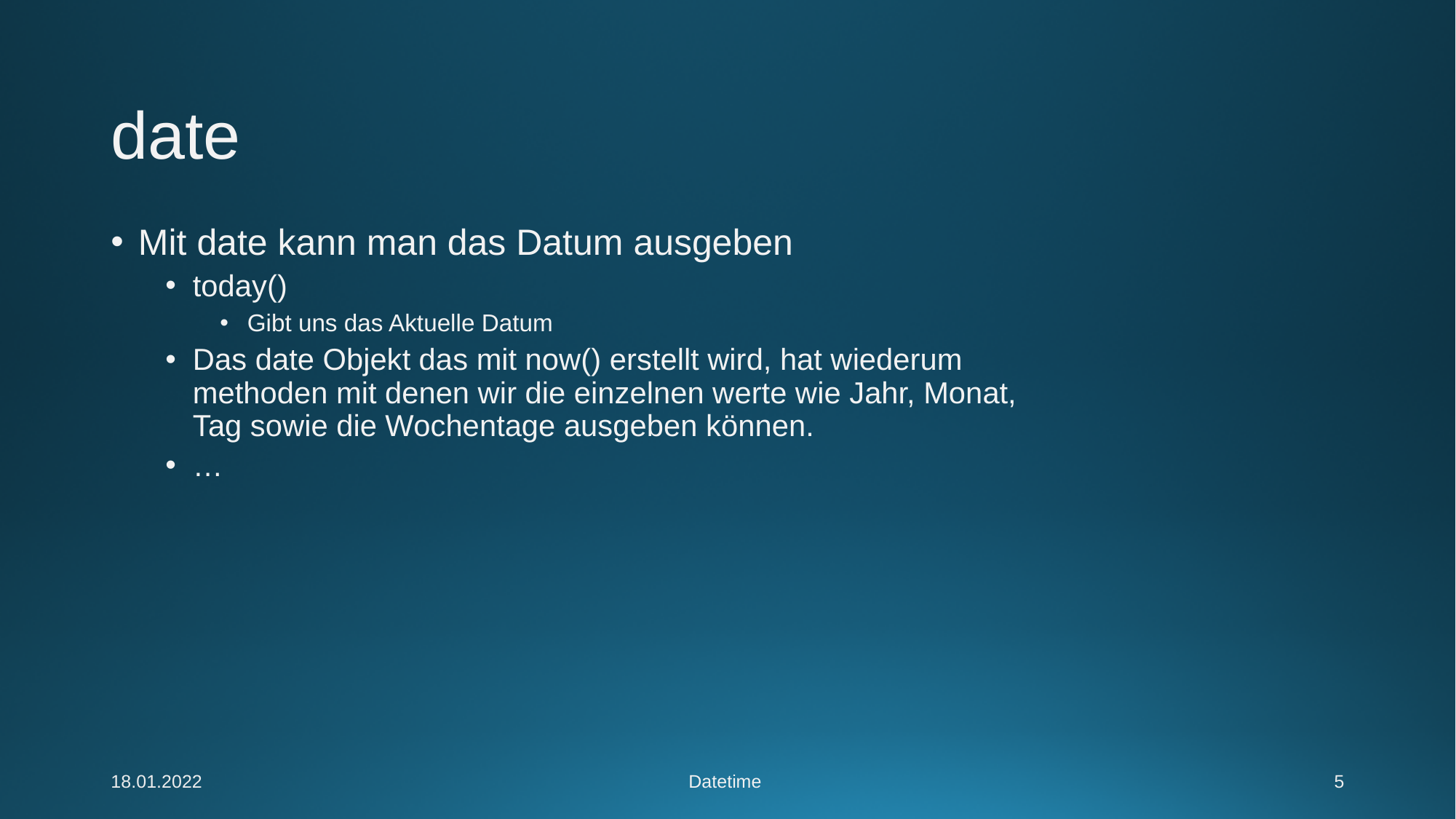

# date
Mit date kann man das Datum ausgeben
today()
Gibt uns das Aktuelle Datum
Das date Objekt das mit now() erstellt wird, hat wiederum methoden mit denen wir die einzelnen werte wie Jahr, Monat, Tag sowie die Wochentage ausgeben können.
…

18.01.2022
Datetime
5